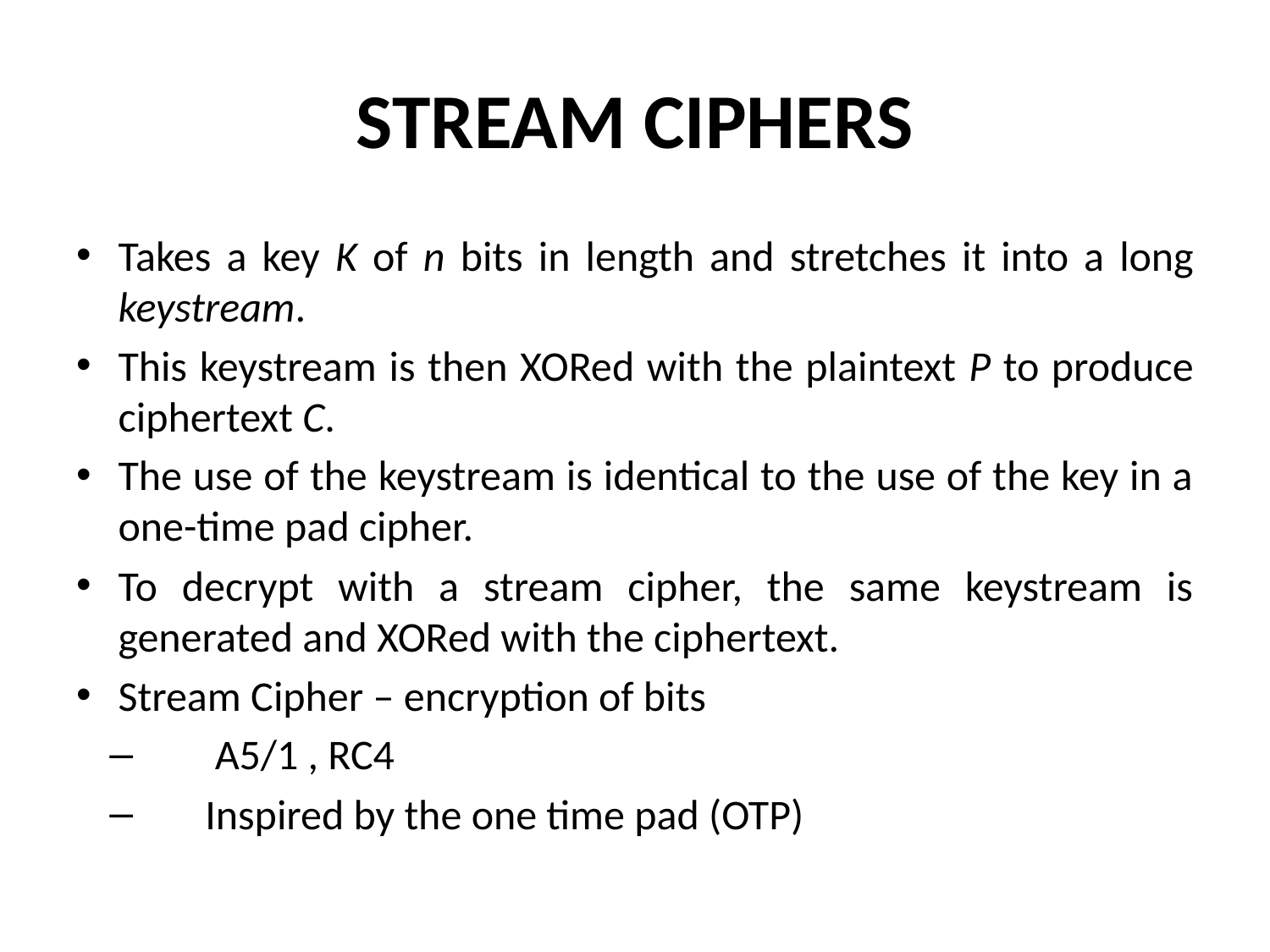

# STREAM CIPHERS
Takes a key K of n bits in length and stretches it into a long keystream.
This keystream is then XORed with the plaintext P to produce ciphertext C.
The use of the keystream is identical to the use of the key in a one-time pad cipher.
To decrypt with a stream cipher, the same keystream is generated and XORed with the ciphertext.
Stream Cipher – encryption of bits
     A5/1 , RC4
    Inspired by the one time pad (OTP)